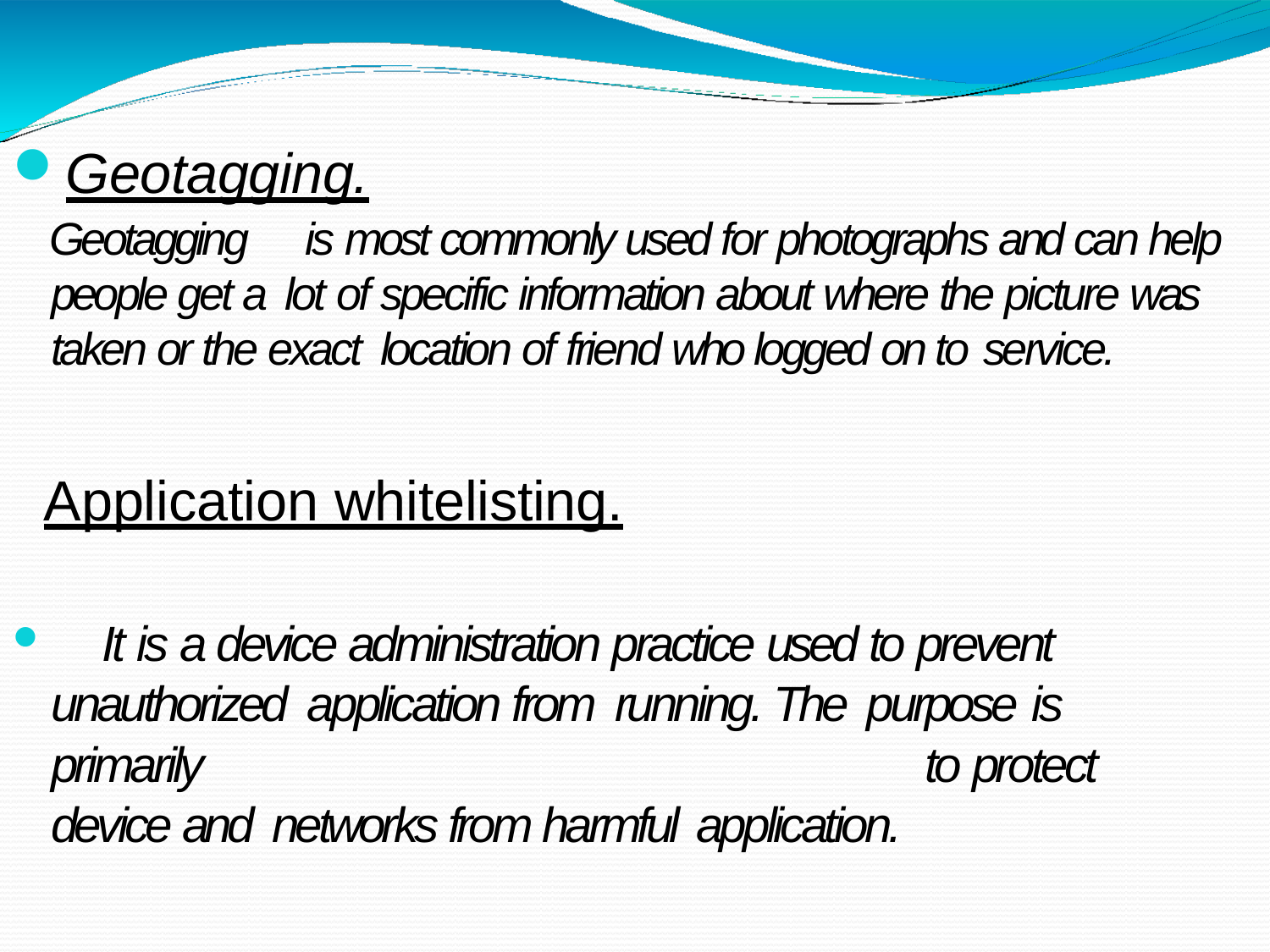

Geotagging.
Geotagging	is most commonly used for photographs and can help people get a  lot of specific information about where the picture was taken or the exact  location of friend who logged on to service.

Application whitelisting.

	It is a device administration practice used to prevent unauthorized  application from  running. The  purpose is primarily	to protect device and  networks from harmful application.